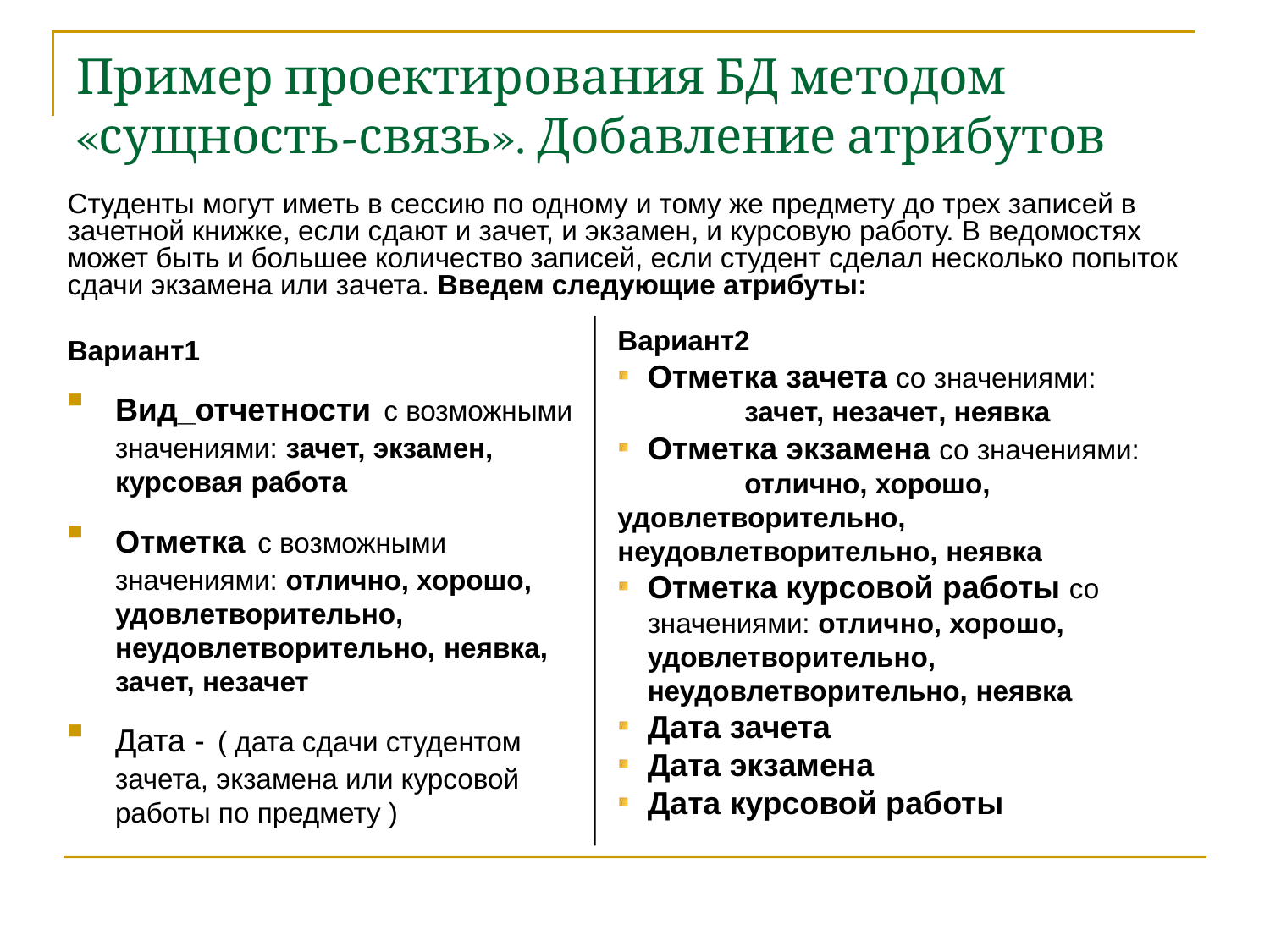

# Пример проектирования БД методом «сущность-связь». Добавление атрибутов
Студенты могут иметь в сессию по одному и тому же предмету до трех записей в зачетной книжке, если сдают и зачет, и экзамен, и курсовую работу. В ведомостях может быть и большее количество записей, если студент сделал несколько попыток сдачи экзамена или зачета. Введем следующие атрибуты:

Вариант2
Отметка зачета со значениями:
	зачет, незачет, неявка
Отметка экзамена со значениями:
	отлично, хорошо, 		удовлетворительно, 		неудовлетворительно, неявка
Отметка курсовой работы со 	значениями: отлично, хорошо, 	удовлетворительно, 	неудовлетворительно, неявка
Дата зачета
Дата экзамена
Дата курсовой работы
Вариант1
Вид_отчетности с возможными значениями: зачет, экзамен, курсовая работа
Отметка с возможными  значениями: отлично, хорошо, удовлетворительно, неудовлетворительно, неявка, зачет, незачет
Дата - ( дата сдачи студентом зачета, экзамена или курсовой работы по предмету )